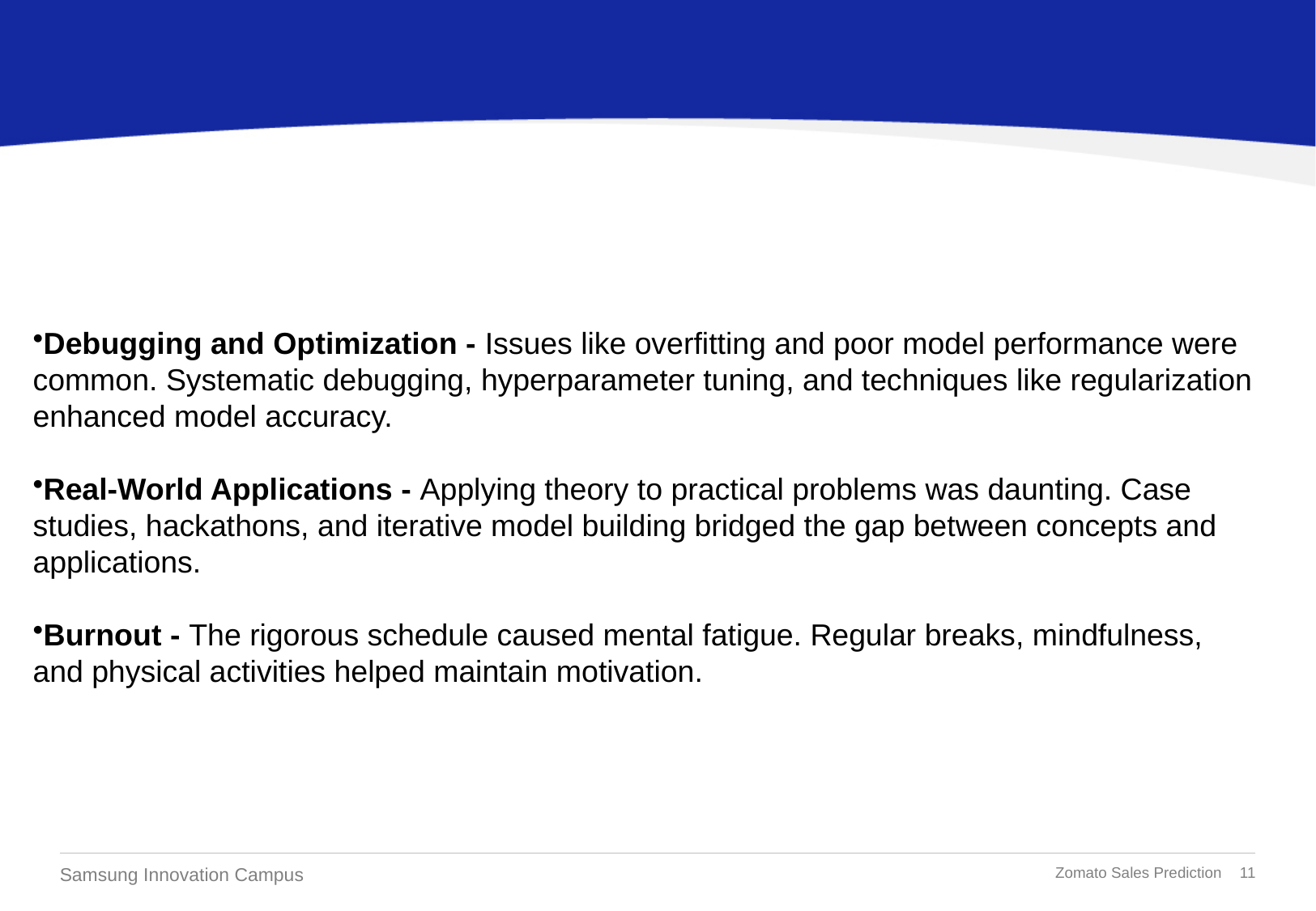

Debugging and Optimization - Issues like overfitting and poor model performance were common. Systematic debugging, hyperparameter tuning, and techniques like regularization enhanced model accuracy.

Real-World Applications - Applying theory to practical problems was daunting. Case studies, hackathons, and iterative model building bridged the gap between concepts and applications.

Burnout - The rigorous schedule caused mental fatigue. Regular breaks, mindfulness, and physical activities helped maintain motivation.